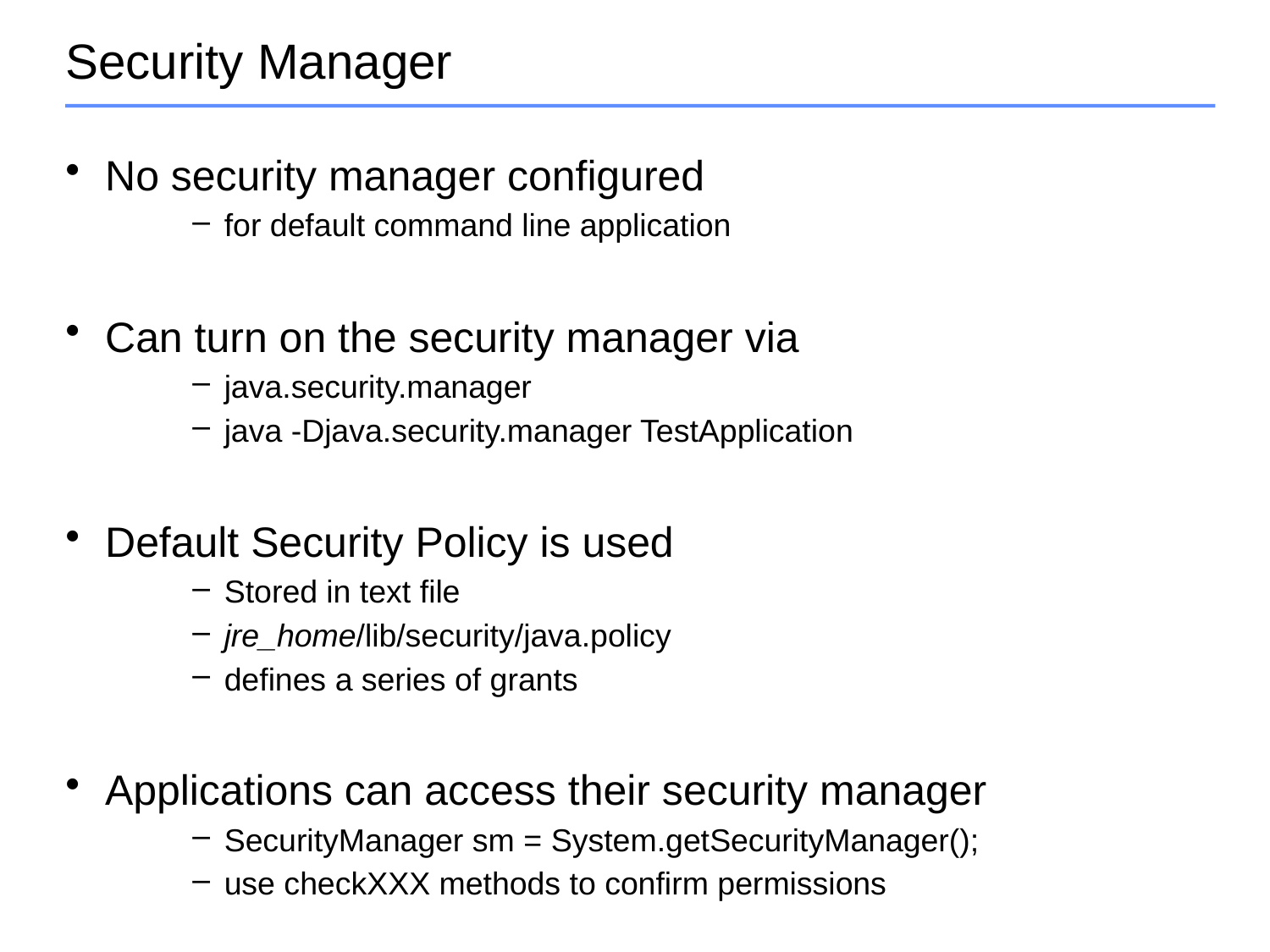

# Security Manager
No security manager configured
for default command line application

Can turn on the security manager via
java.security.manager
java -Djava.security.manager TestApplication

Default Security Policy is used
Stored in text file
jre_home/lib/security/java.policy
defines a series of grants

Applications can access their security manager
SecurityManager sm = System.getSecurityManager();
use checkXXX methods to confirm permissions